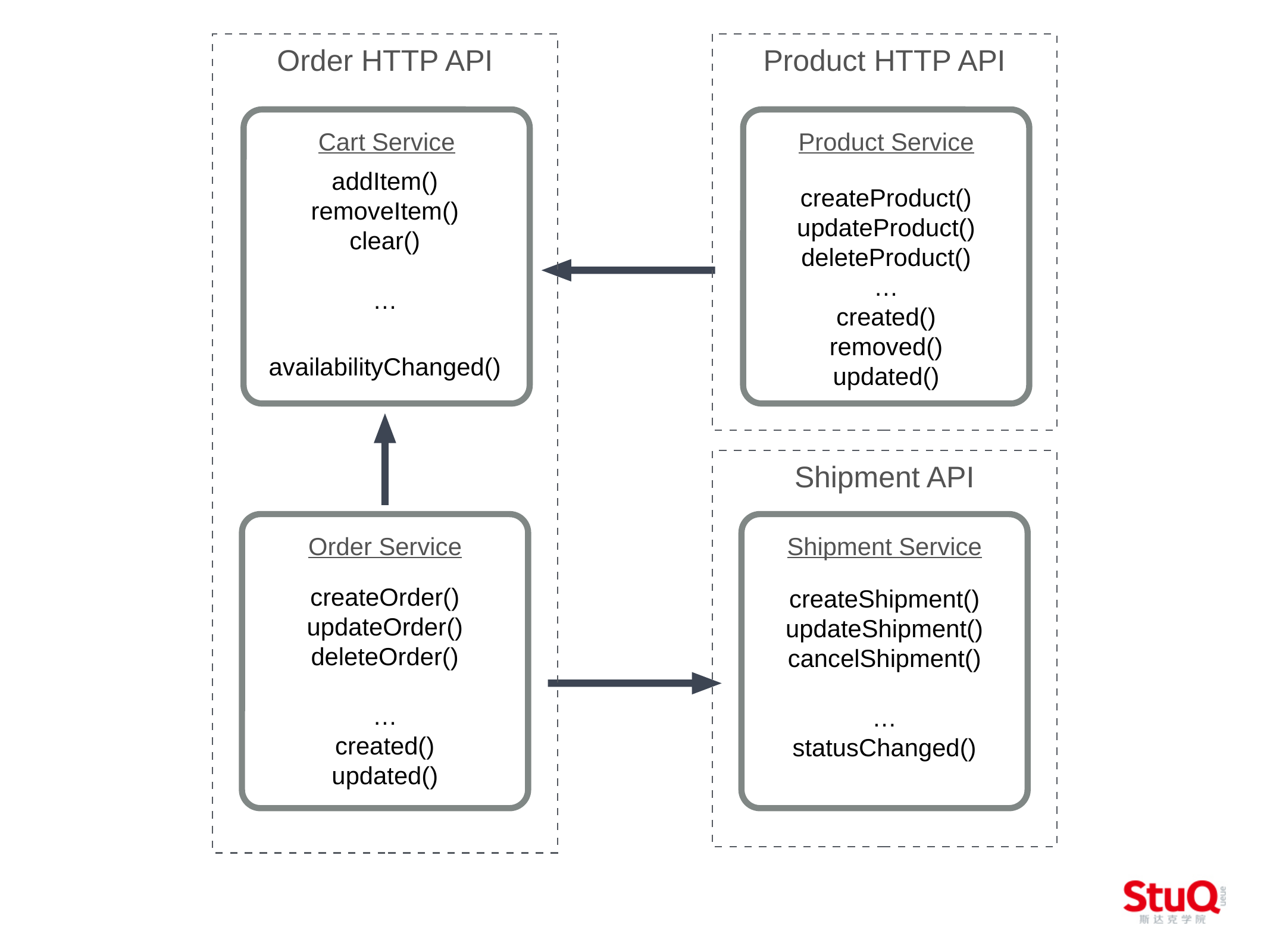

Order HTTP API
Product HTTP API

Cart Service
Product Service
addItem()
removeItem()
clear()

…
createProduct()
updateProduct()
deleteProduct()
…
created()
removed()
updated()

availabilityChanged()

Shipment API

Order Service
Shipment Service
createOrder()
updateOrder()
deleteOrder()

…
created()
updated()
createShipment()
updateShipment()
cancelShipment()

…
statusChanged()